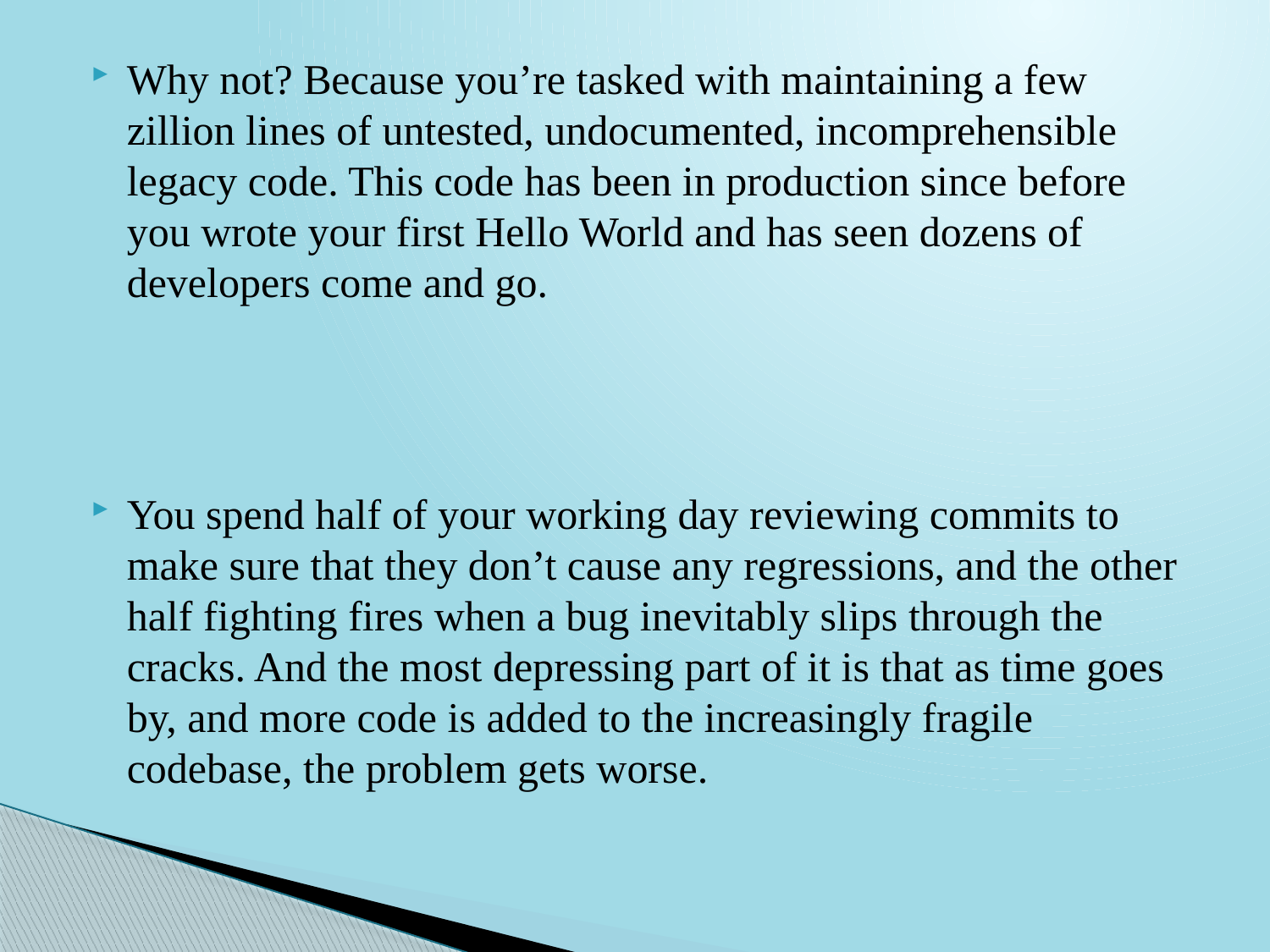

#
Why not? Because you’re tasked with maintaining a few zillion lines of untested, undocumented, incomprehensible legacy code. This code has been in production since before you wrote your first Hello World and has seen dozens of developers come and go.

You spend half of your working day reviewing commits to make sure that they don’t cause any regressions, and the other half fighting fires when a bug inevitably slips through the cracks. And the most depressing part of it is that as time goes by, and more code is added to the increasingly fragile codebase, the problem gets worse.